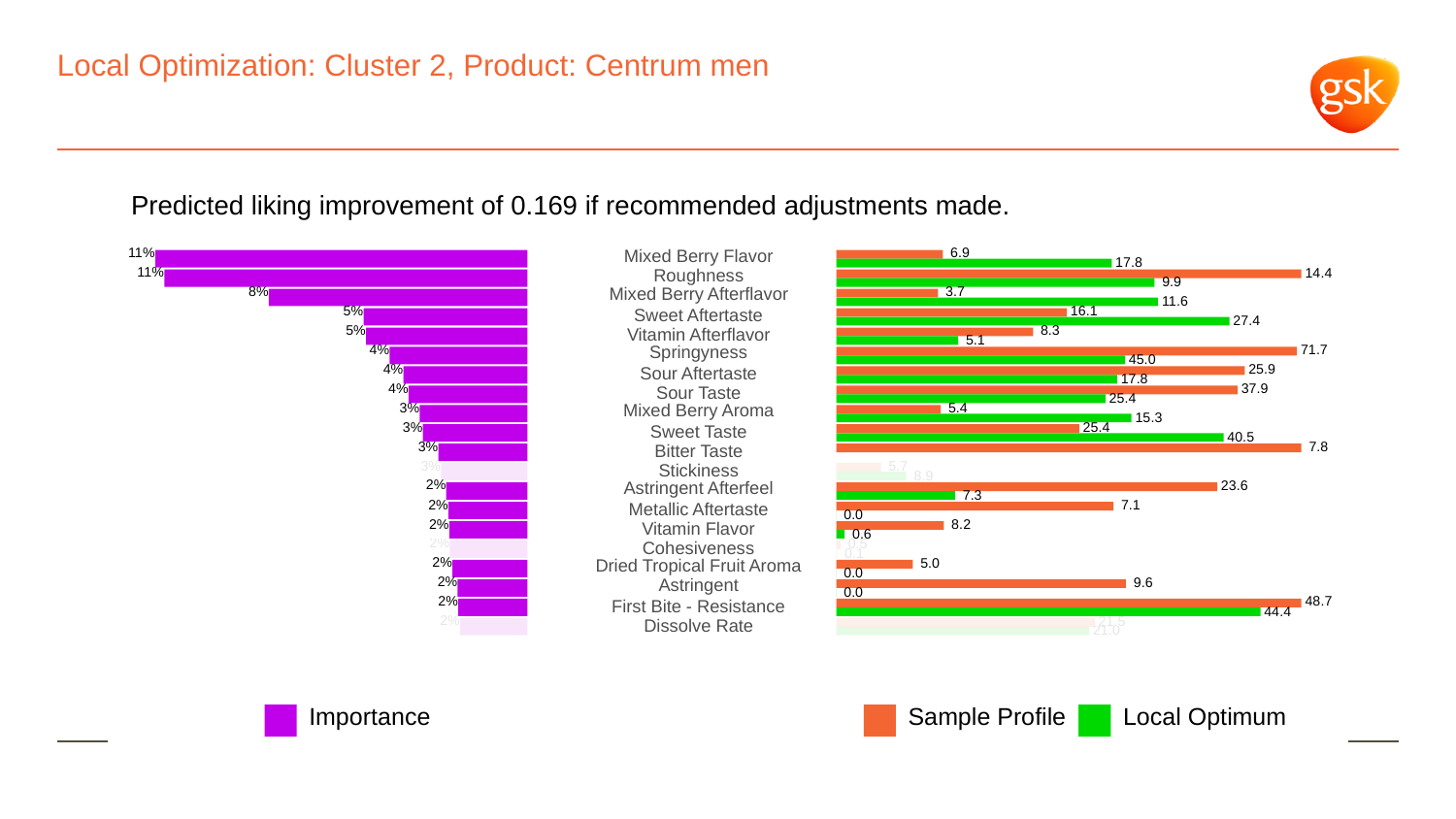

# Local Optimization: Cluster 2, Product: Centrum men

Predicted liking improvement of 0.169 if recommended adjustments made.

11%
Mixed Berry Flavor
  6.9

 17.8

11%
Roughness
 14.4

  9.9

8%
Mixed Berry Afterflavor
  3.7

 11.6

5%
 16.1

Sweet Aftertaste
 27.4

5%
  8.3

Vitamin Afterflavor
  5.1

4%
Springyness
 71.7

 45.0

4%
 25.9

Sour Aftertaste
 17.8

4%
 37.9

Sour Taste
 25.4

3%
Mixed Berry Aroma
  5.4

 15.3

3%
 25.4

Sweet Taste
 40.5

3%
  7.8

Bitter Taste
3%
  5.7

Stickiness
  8.9

2%
Astringent Afterfeel
 23.6

  7.3

2%
  7.1

Metallic Aftertaste
  0.0

2%
  8.2

Vitamin Flavor
  0.6

2%
  0.5

Cohesiveness
  0.1

2%
  5.0
Dried Tropical Fruit Aroma

  0.0

2%
Astringent
  9.6

  0.0

2%
 48.7

First Bite - Resistance
 44.4

2%
 21.5

Dissolve Rate
 21.0

Local Optimum
Sample Profile
Importance